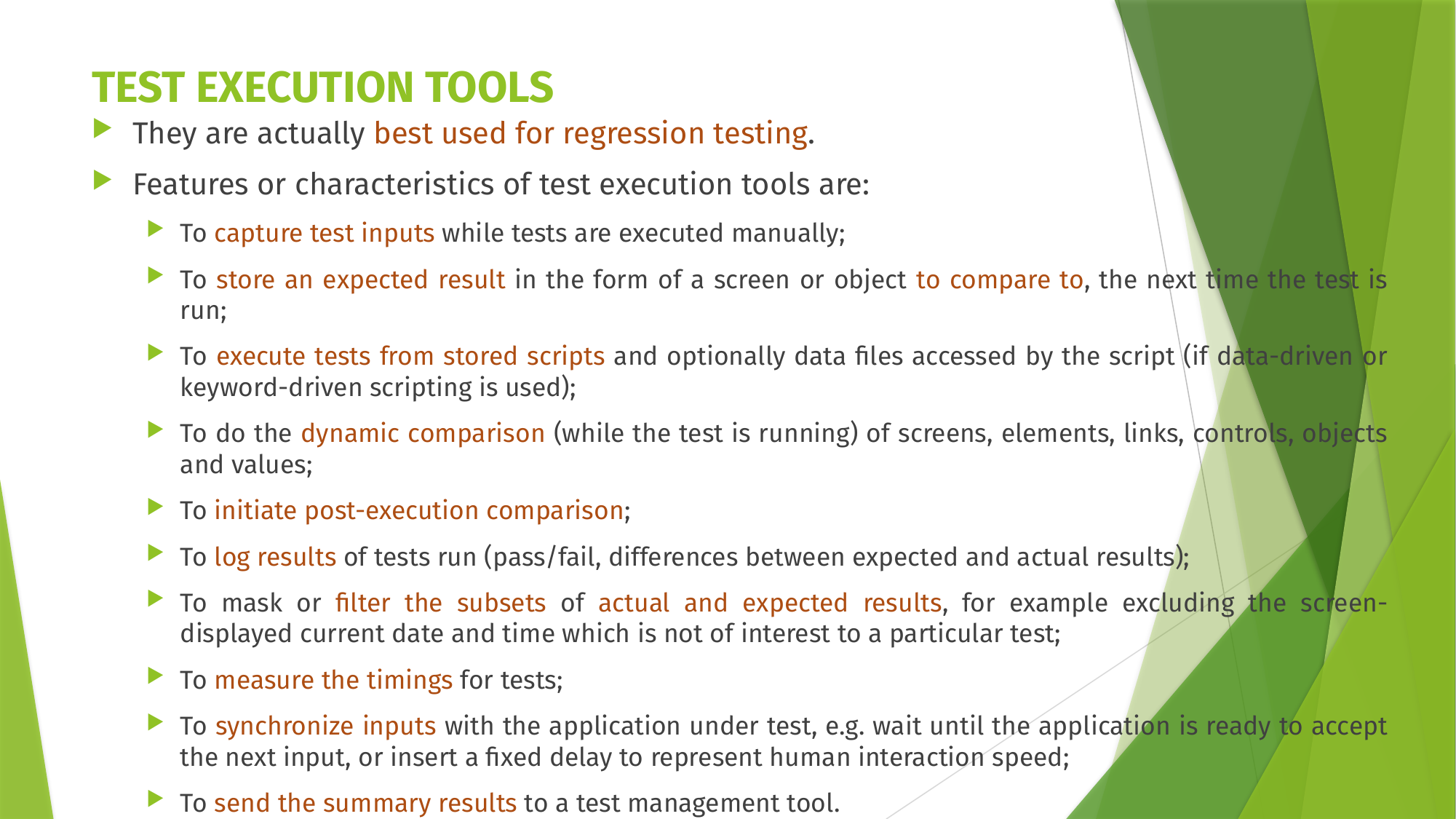

# TEST EXECUTION TOOLS
They are actually best used for regression testing.
Features or characteristics of test execution tools are:
To capture test inputs while tests are executed manually;
To store an expected result in the form of a screen or object to compare to, the next time the test is run;
To execute tests from stored scripts and optionally data files accessed by the script (if data-driven or keyword-driven scripting is used);
To do the dynamic comparison (while the test is running) of screens, elements, links, controls, objects and values;
To initiate post-execution comparison;
To log results of tests run (pass/fail, differences between expected and actual results);
To mask or filter the subsets of actual and expected results, for example excluding the screen-displayed current date and time which is not of interest to a particular test;
To measure the timings for tests;
To synchronize inputs with the application under test, e.g. wait until the application is ready to accept the next input, or insert a fixed delay to represent human interaction speed;
To send the summary results to a test management tool.